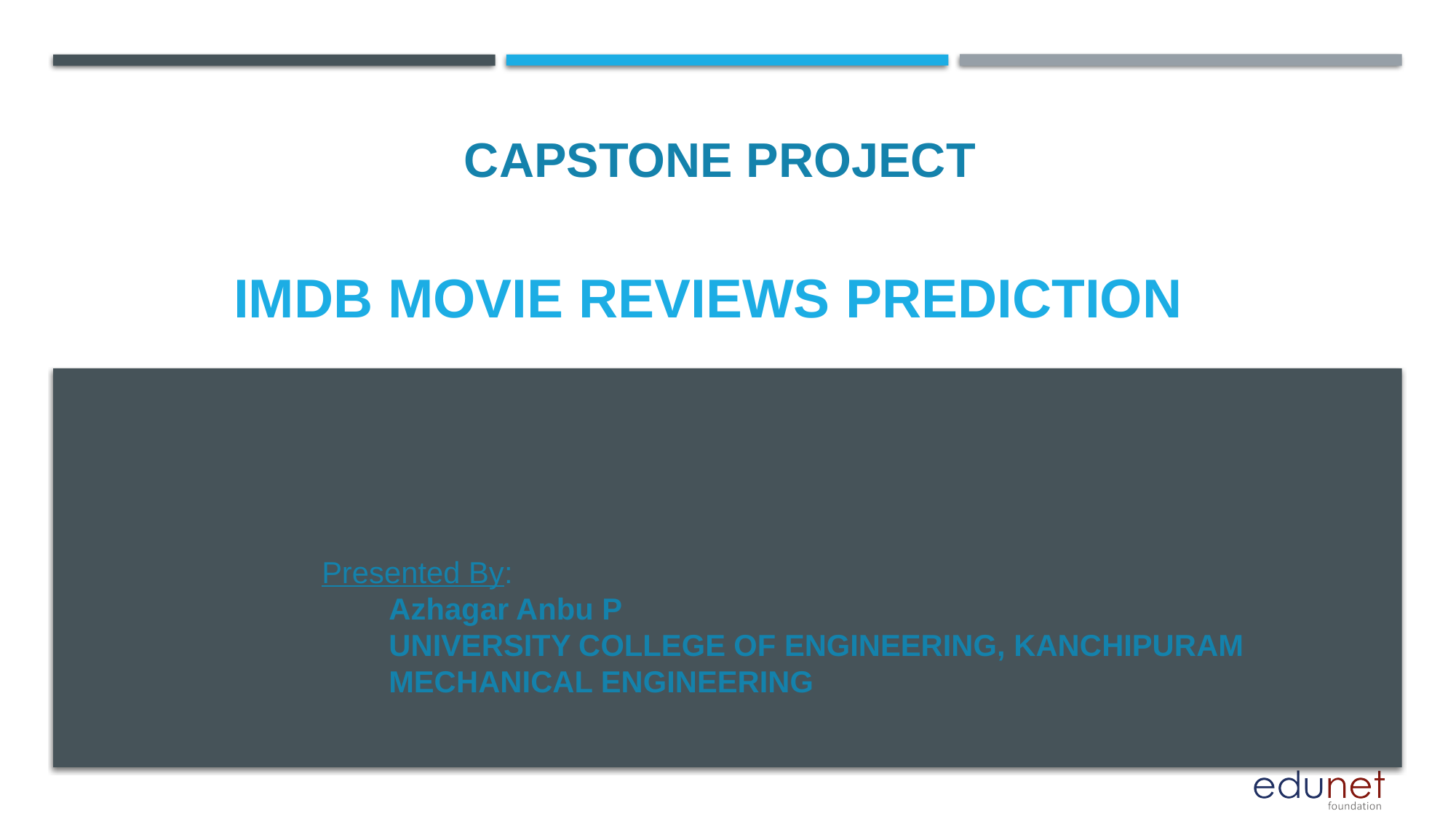

CAPSTONE PROJECT
# IMDB MOVIE REVIEWS PREDICTION
Presented By:
        Azhagar Anbu P
        UNIVERSITY COLLEGE OF ENGINEERING, KANCHIPURAM
        MECHANICAL ENGINEERING